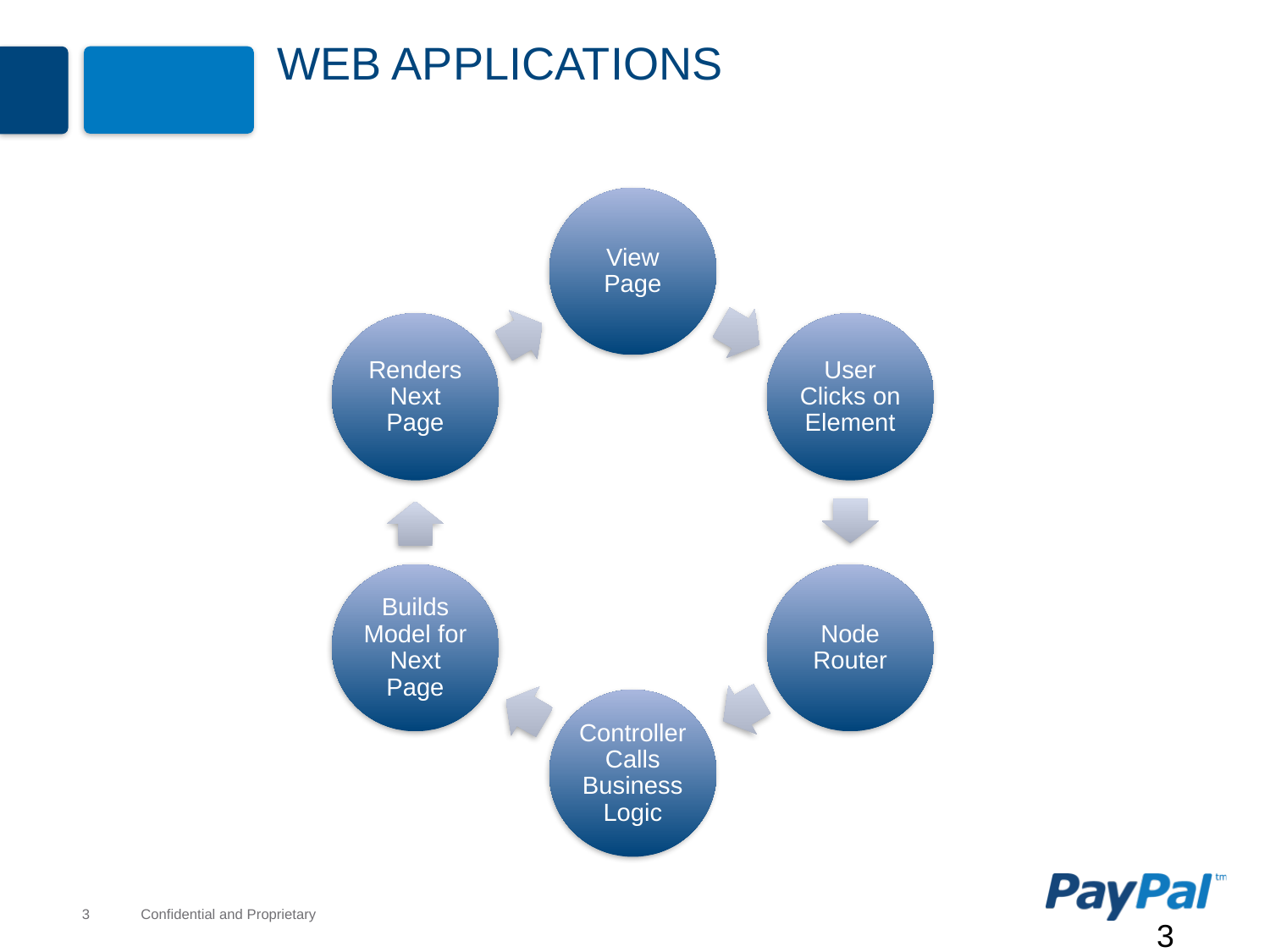

# Web Applications
View Page

User Clicks on Element

Node Router

Controller Calls Business Logic

Builds Model for Next Page

Renders Next Page

3